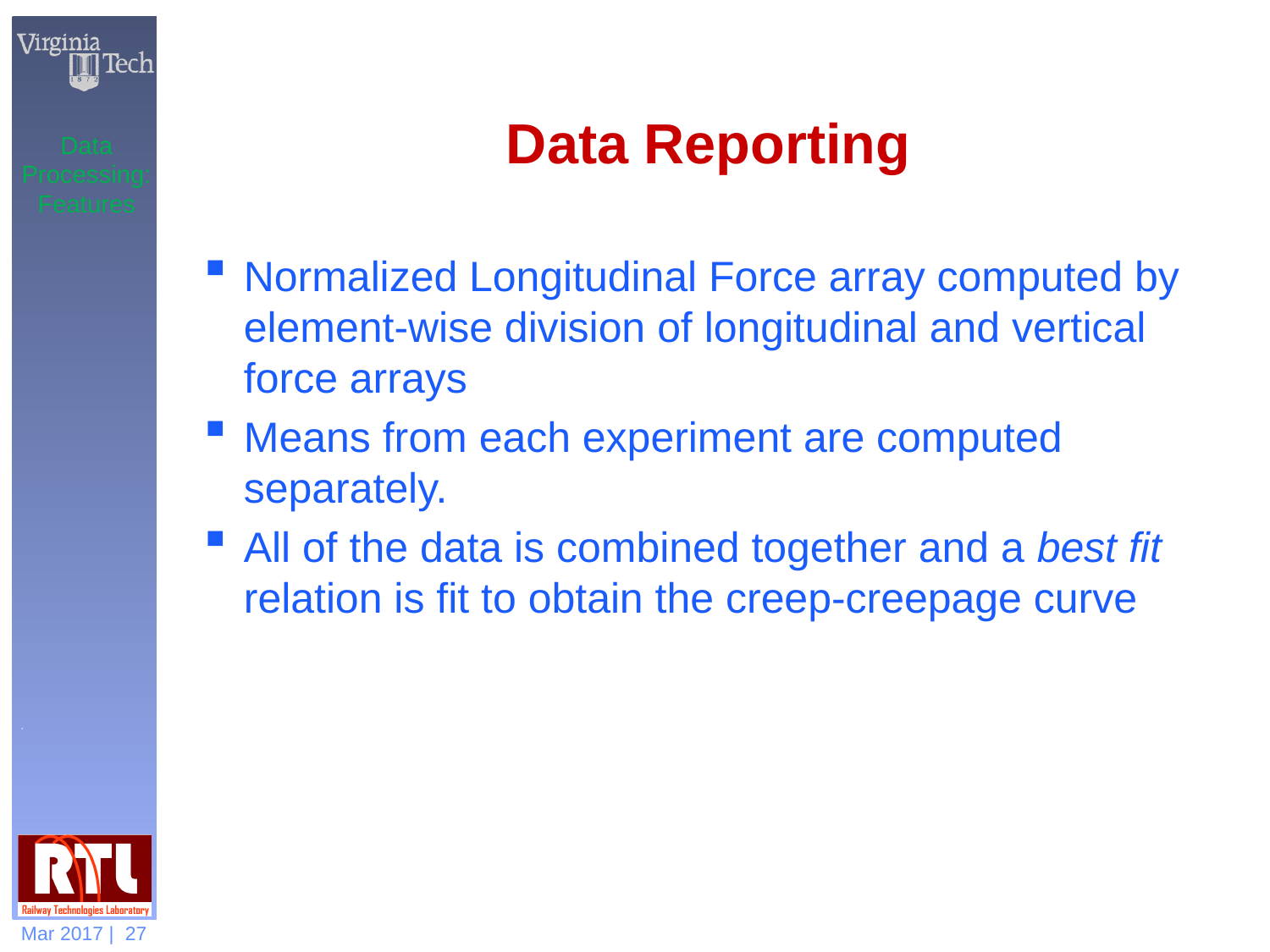

# Data Reporting
Data Processing:
Features
Normalized Longitudinal Force array computed by element-wise division of longitudinal and vertical force arrays
Means from each experiment are computed separately.
All of the data is combined together and a best fit relation is fit to obtain the creep-creepage curve